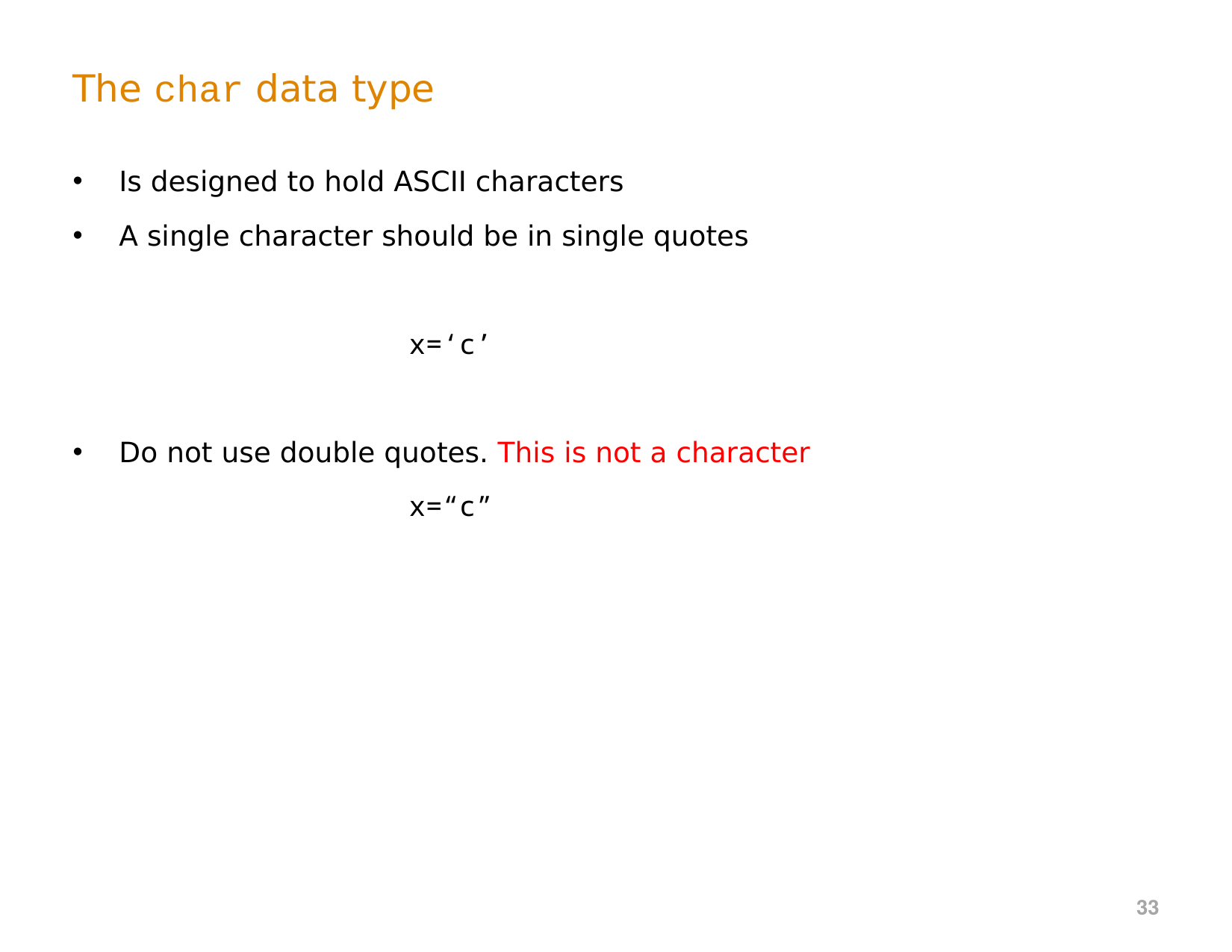

# The char data type
Is designed to hold ASCII characters
A single character should be in single quotes

			x=‘c’

Do not use double quotes. This is not a character
			x=“c”
33